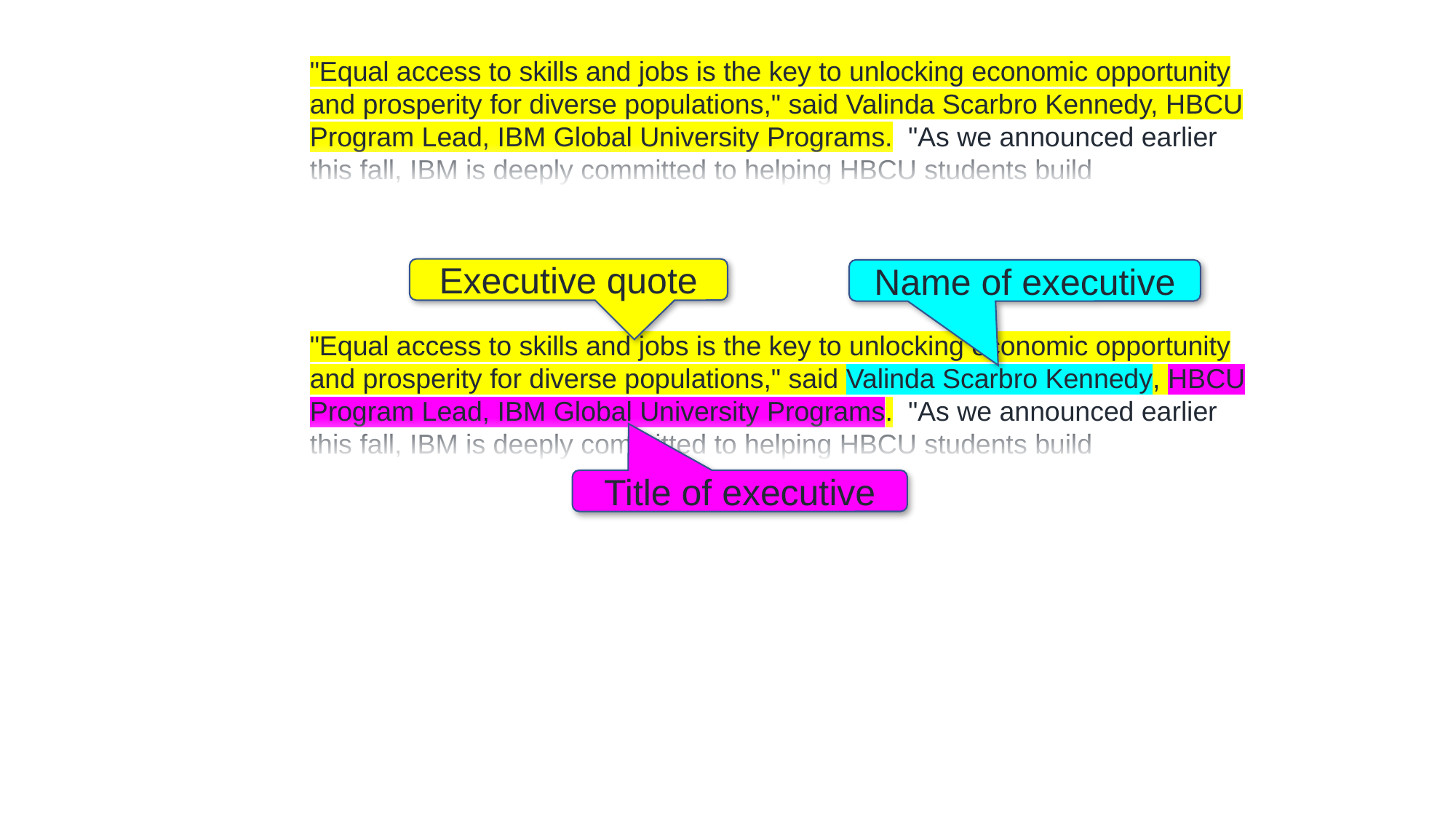

"Equal access to skills and jobs is the key to unlocking economic opportunity and prosperity for diverse populations," said Valinda Scarbro Kennedy, HBCU Program Lead, IBM Global University Programs.  "As we announced earlier this fall, IBM is deeply committed to helping HBCU students build

Executive quote
Name of executive
"Equal access to skills and jobs is the key to unlocking economic opportunity and prosperity for diverse populations," said Valinda Scarbro Kennedy, HBCU Program Lead, IBM Global University Programs.  "As we announced earlier this fall, IBM is deeply committed to helping HBCU students build

Title of executive